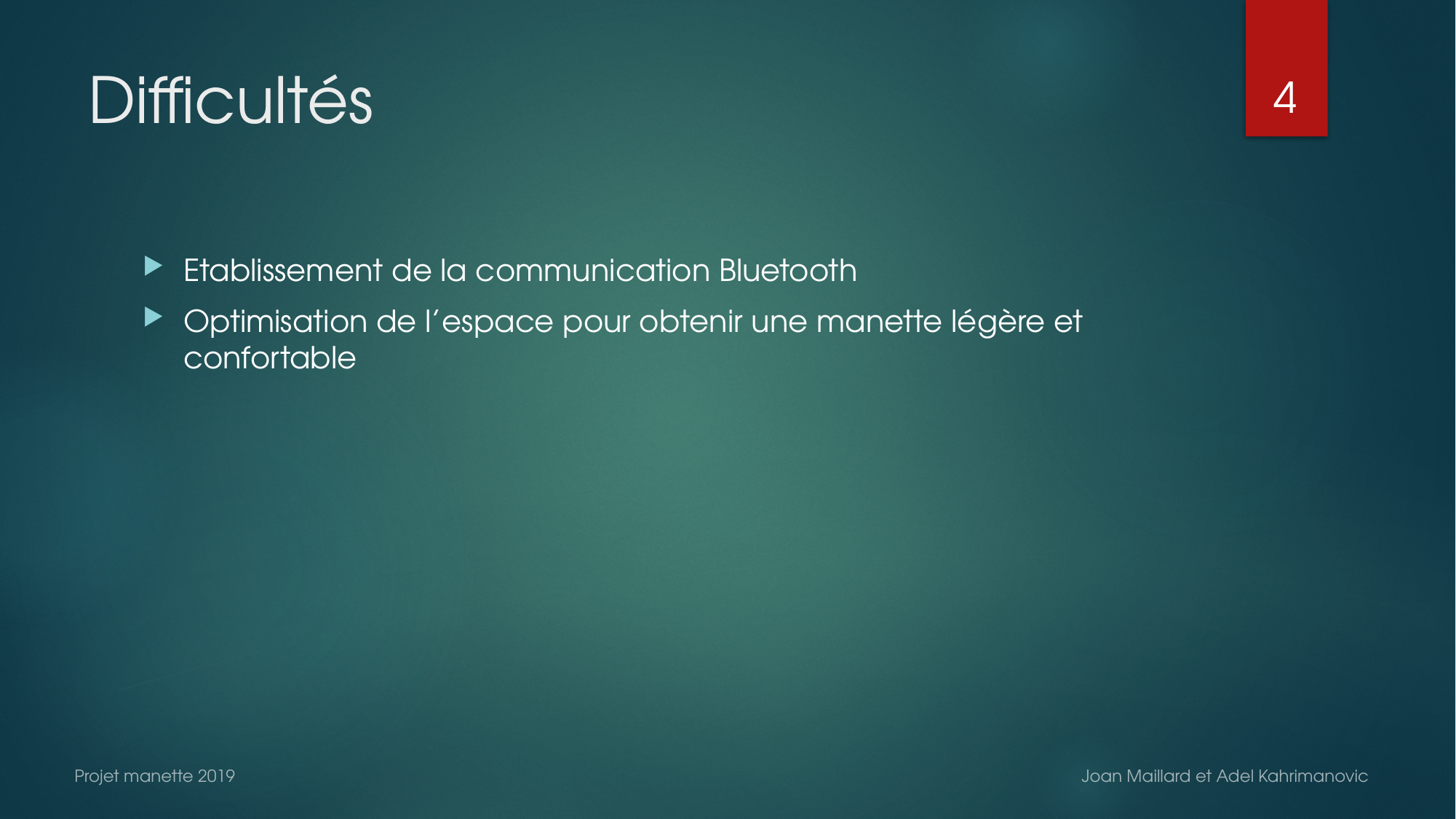

4
# Difficultés
Etablissement de la communication Bluetooth
Optimisation de l’espace pour obtenir une manette légère et confortable
Projet manette 2019                                                                                                                                                                                          Joan Maillard et Adel Kahrimanovic